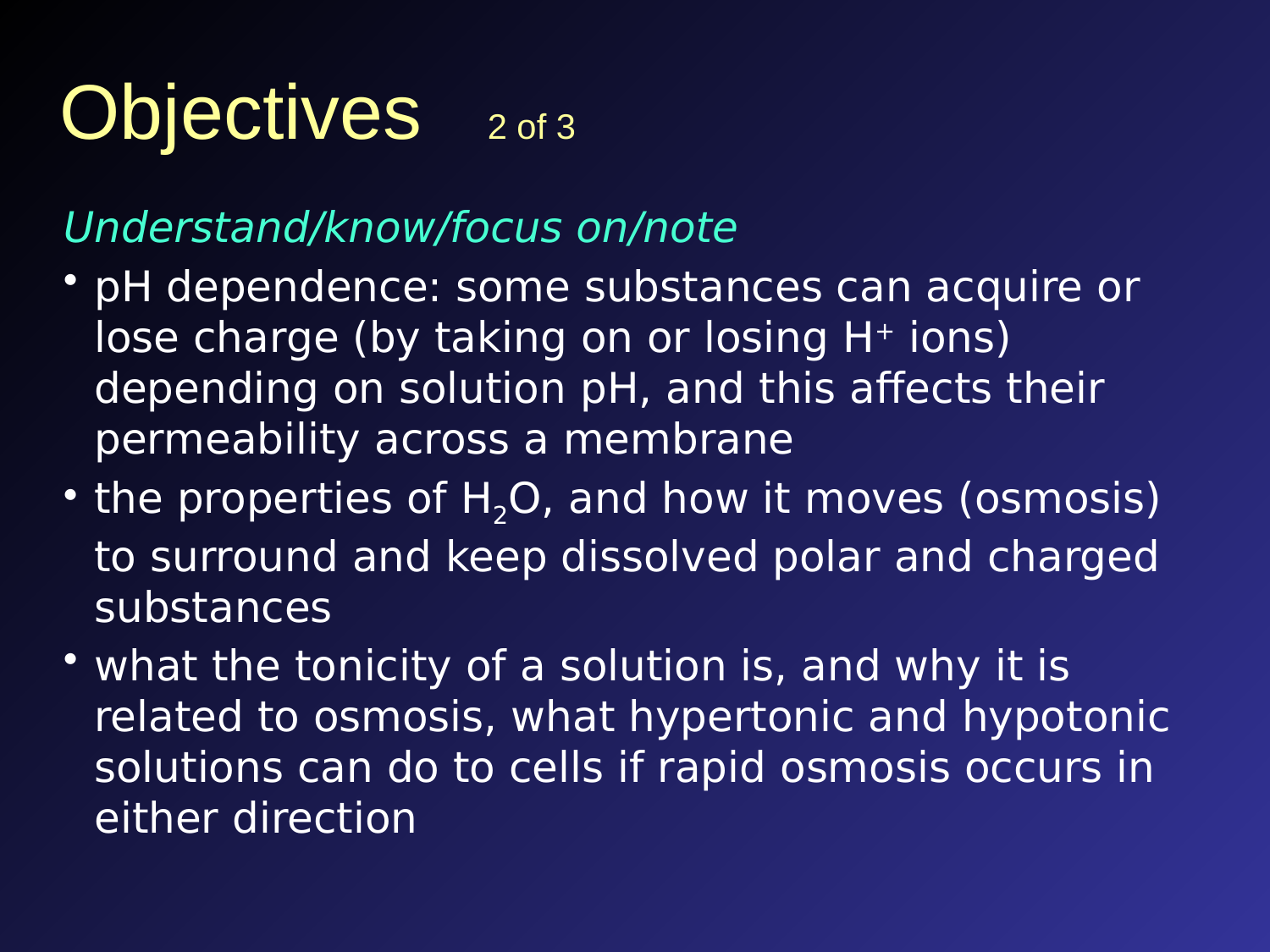

# Objectives   2 of 3
Understand/know/focus on/note
pH dependence: some substances can acquire or lose charge (by taking on or losing H+ ions) depending on solution pH, and this affects their permeability across a membrane
the properties of H2O, and how it moves (osmosis) to surround and keep dissolved polar and charged substances
what the tonicity of a solution is, and why it is related to osmosis, what hypertonic and hypotonic solutions can do to cells if rapid osmosis occurs in either direction